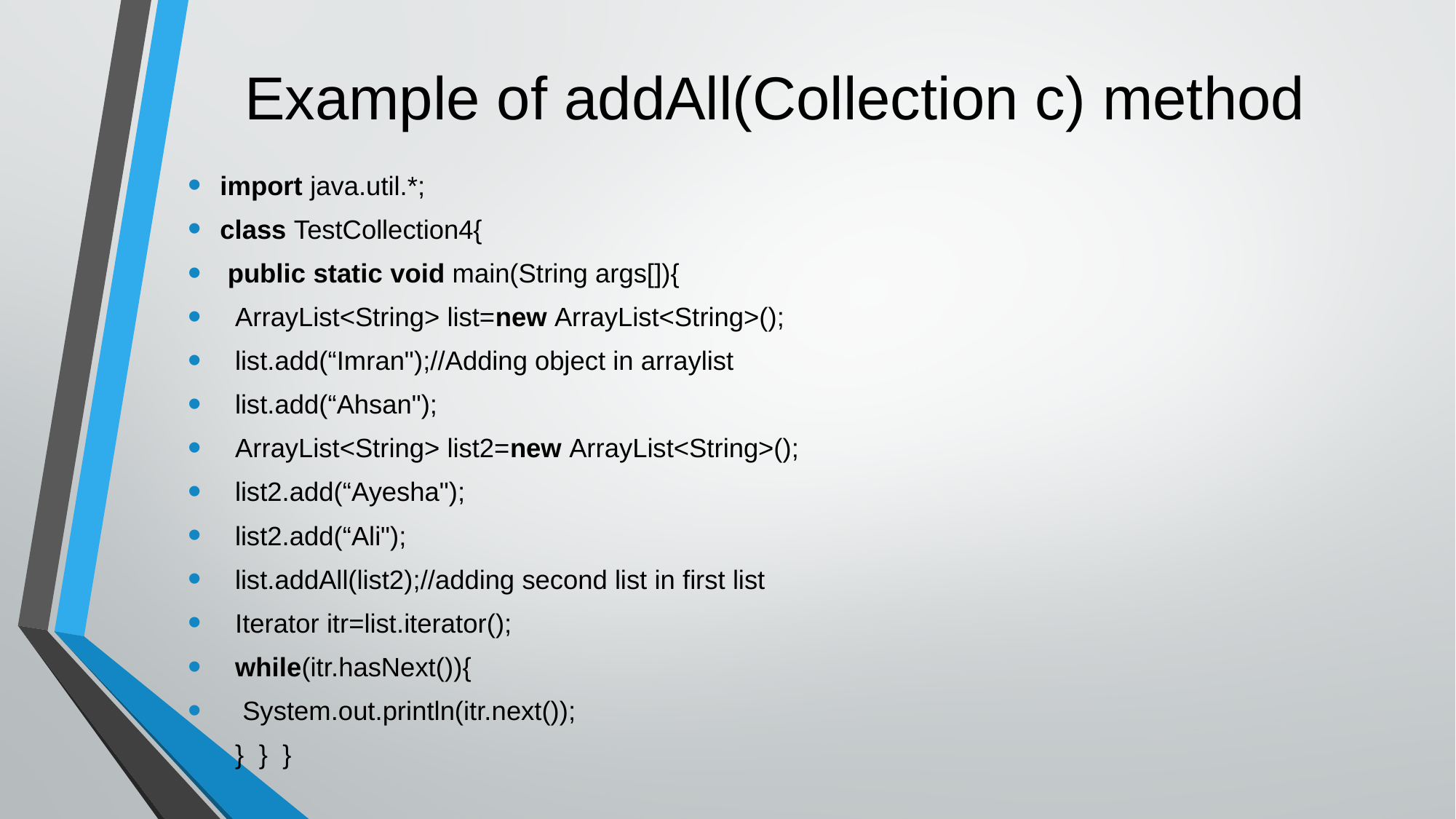

# Example of addAll(Collection c) method
import java.util.*;
class TestCollection4{
 public static void main(String args[]){
  ArrayList<String> list=new ArrayList<String>();
  list.add(“Imran");//Adding object in arraylist
  list.add(“Ahsan");
  ArrayList<String> list2=new ArrayList<String>();
  list2.add(“Ayesha");
  list2.add(“Ali");
  list.addAll(list2);//adding second list in first list
  Iterator itr=list.iterator();
  while(itr.hasNext()){
   System.out.println(itr.next());
  }  }  }